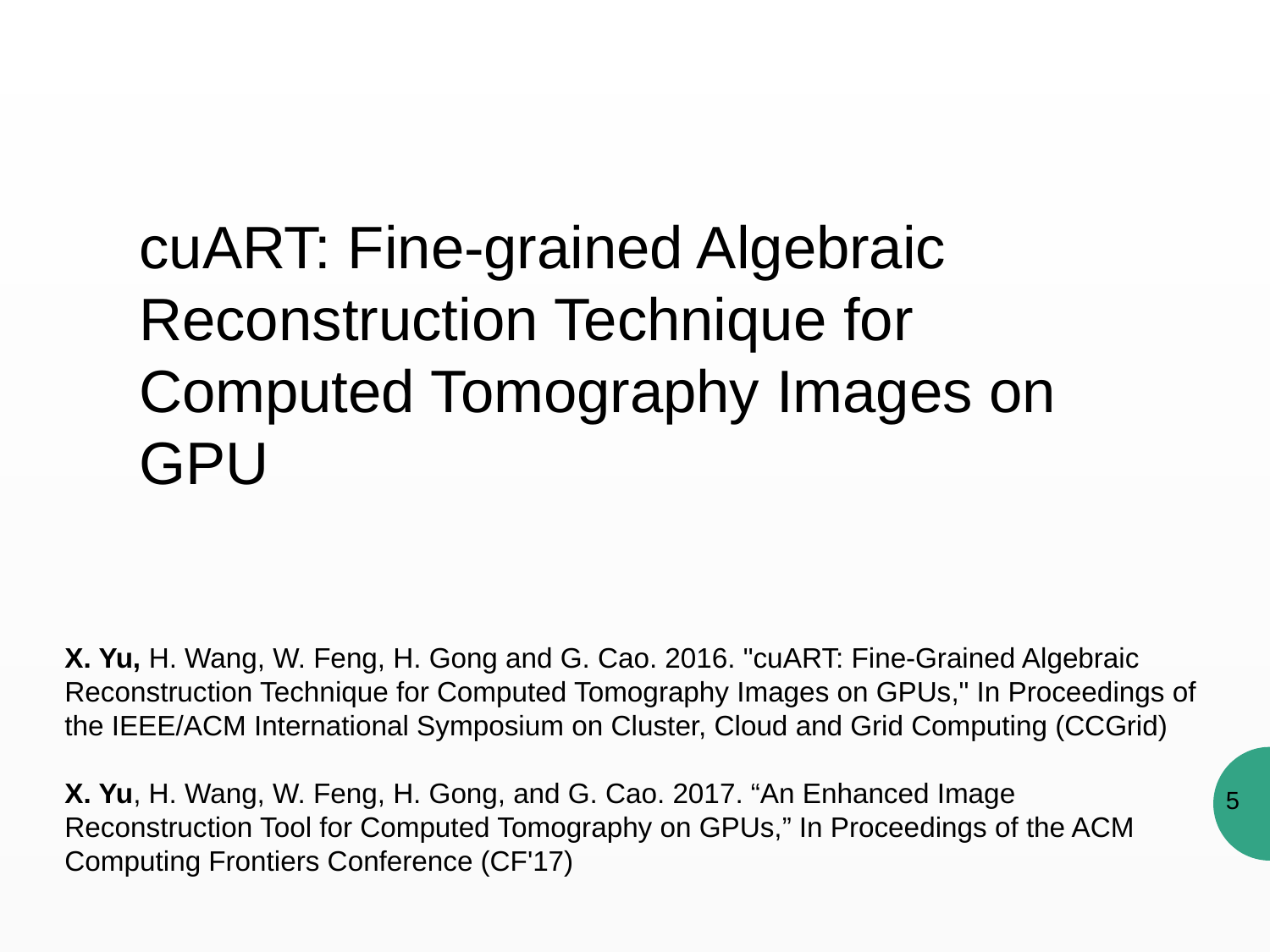

cuART: Fine-grained Algebraic Reconstruction Technique for Computed Tomography Images on GPU
X. Yu, H. Wang, W. Feng, H. Gong and G. Cao. 2016. "cuART: Fine-Grained Algebraic Reconstruction Technique for Computed Tomography Images on GPUs," In Proceedings of the IEEE/ACM International Symposium on Cluster, Cloud and Grid Computing (CCGrid)
X. Yu, H. Wang, W. Feng, H. Gong, and G. Cao. 2017. “An Enhanced Image Reconstruction Tool for Computed Tomography on GPUs,” In Proceedings of the ACM Computing Frontiers Conference (CF'17)
5